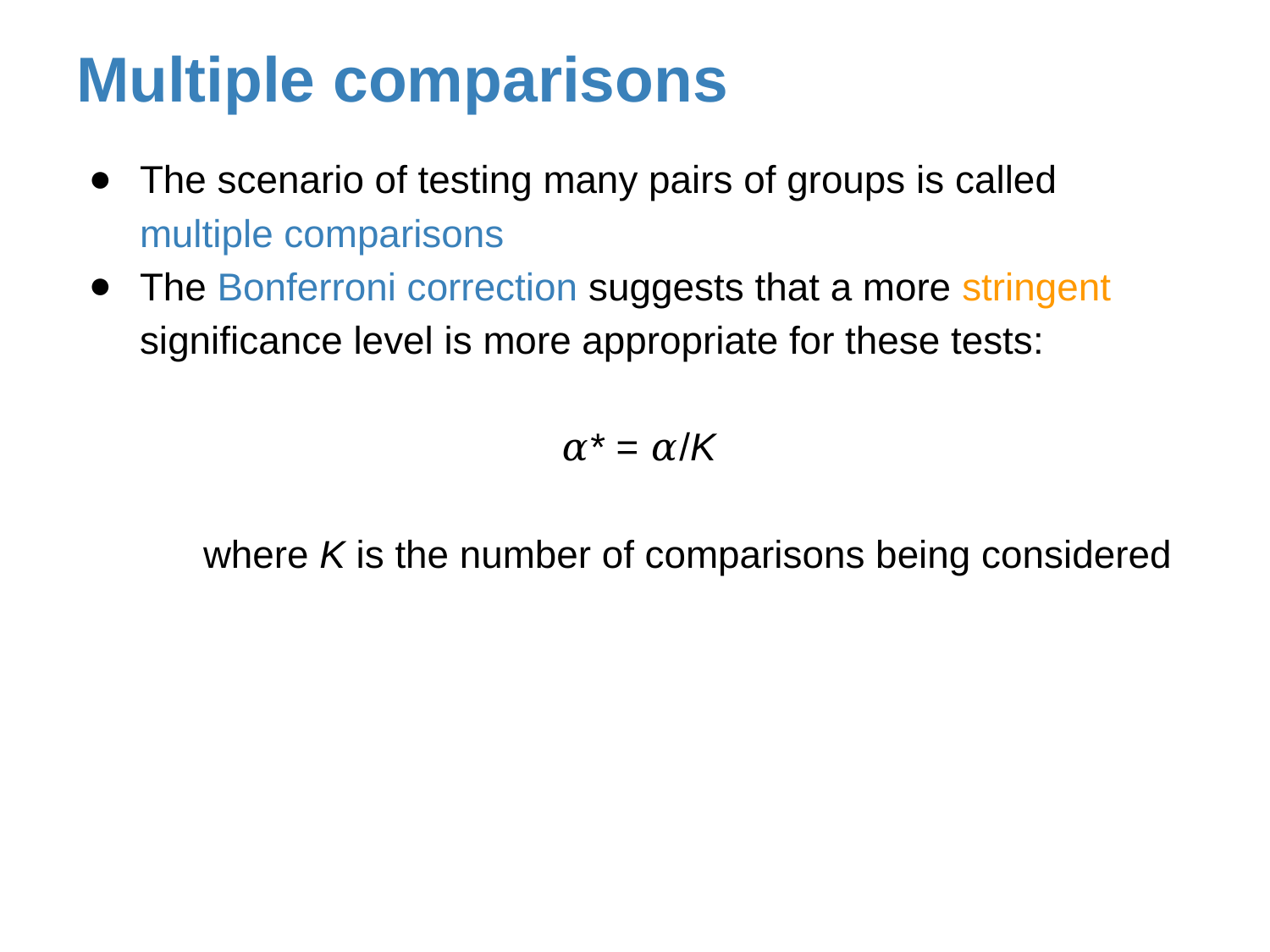

Multiple comparisons
The scenario of testing many pairs of groups is called multiple comparisons
The Bonferroni correction suggests that a more stringent significance level is more appropriate for these tests:

𝛼* = 𝛼/K

	where K is the number of comparisons being considered